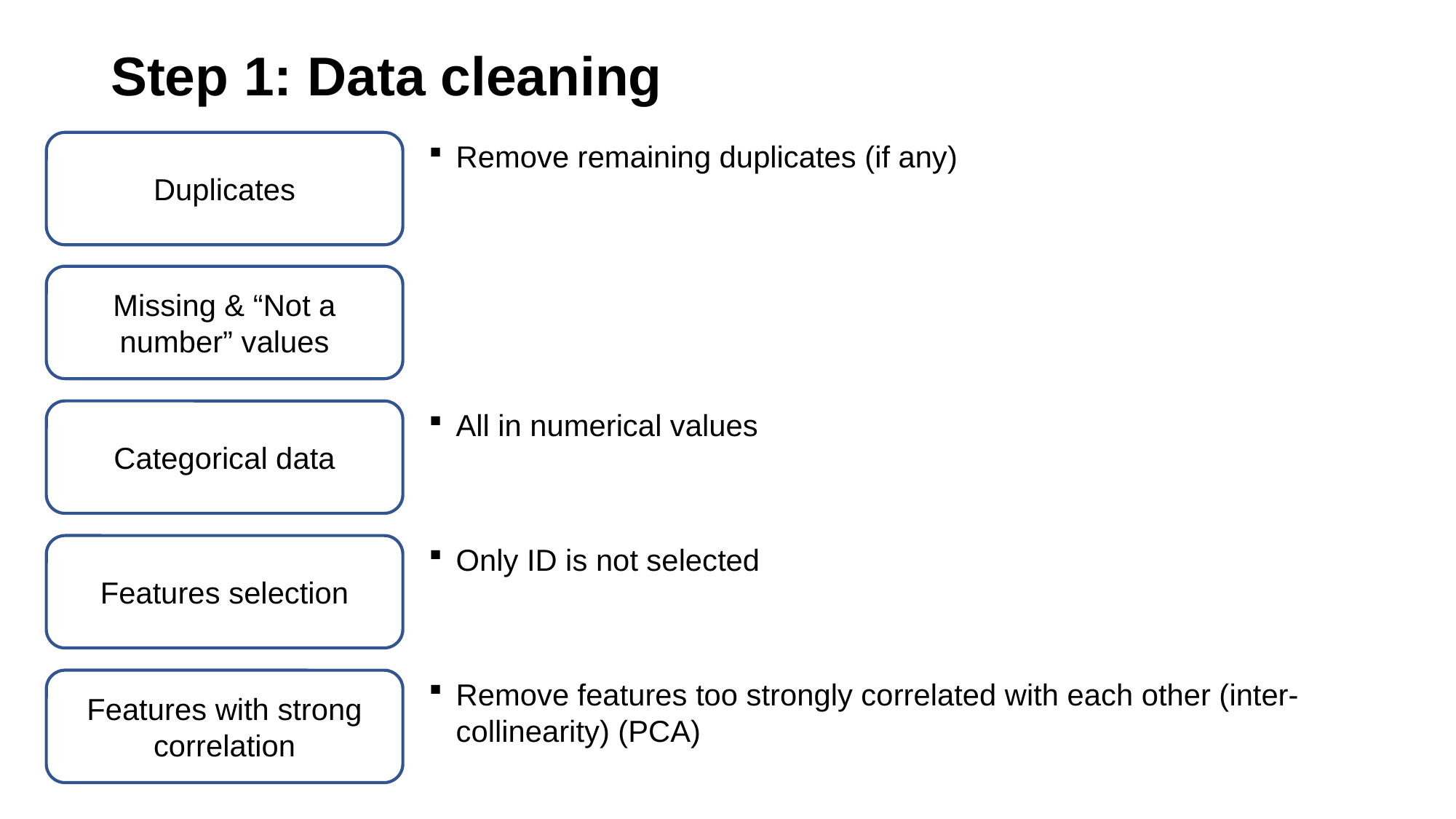

Step 1: Data cleaning
Duplicates
Remove remaining duplicates (if any)
Missing & “Not a number” values

Categorical data
All in numerical values
Features selection
Only ID is not selected
Features with strong correlation
Remove features too strongly correlated with each other (inter-collinearity) (PCA)